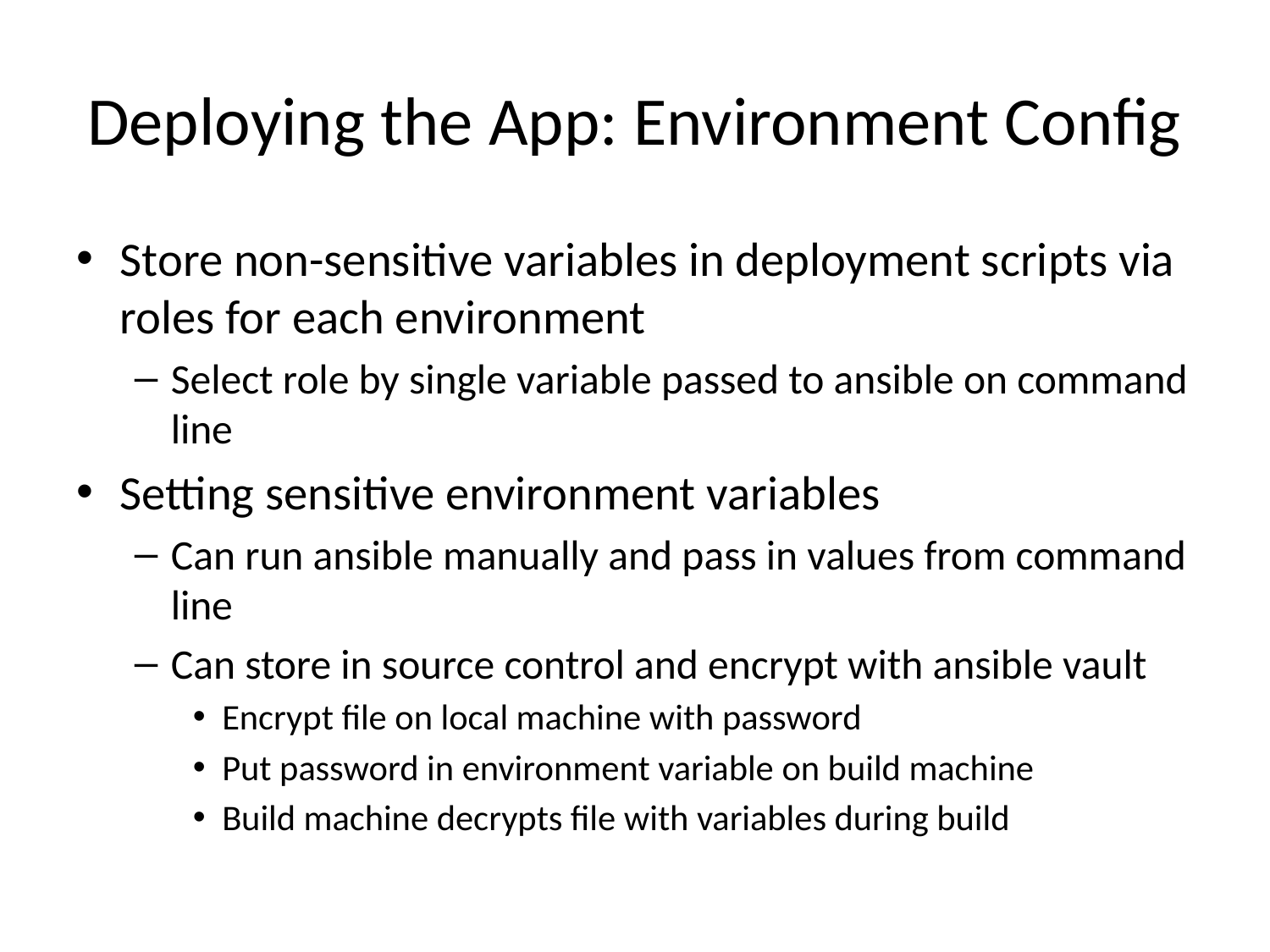

# Deploying the App: Environment Config
Store non-sensitive variables in deployment scripts via roles for each environment
Select role by single variable passed to ansible on command line
Setting sensitive environment variables
Can run ansible manually and pass in values from command line
Can store in source control and encrypt with ansible vault
Encrypt file on local machine with password
Put password in environment variable on build machine
Build machine decrypts file with variables during build